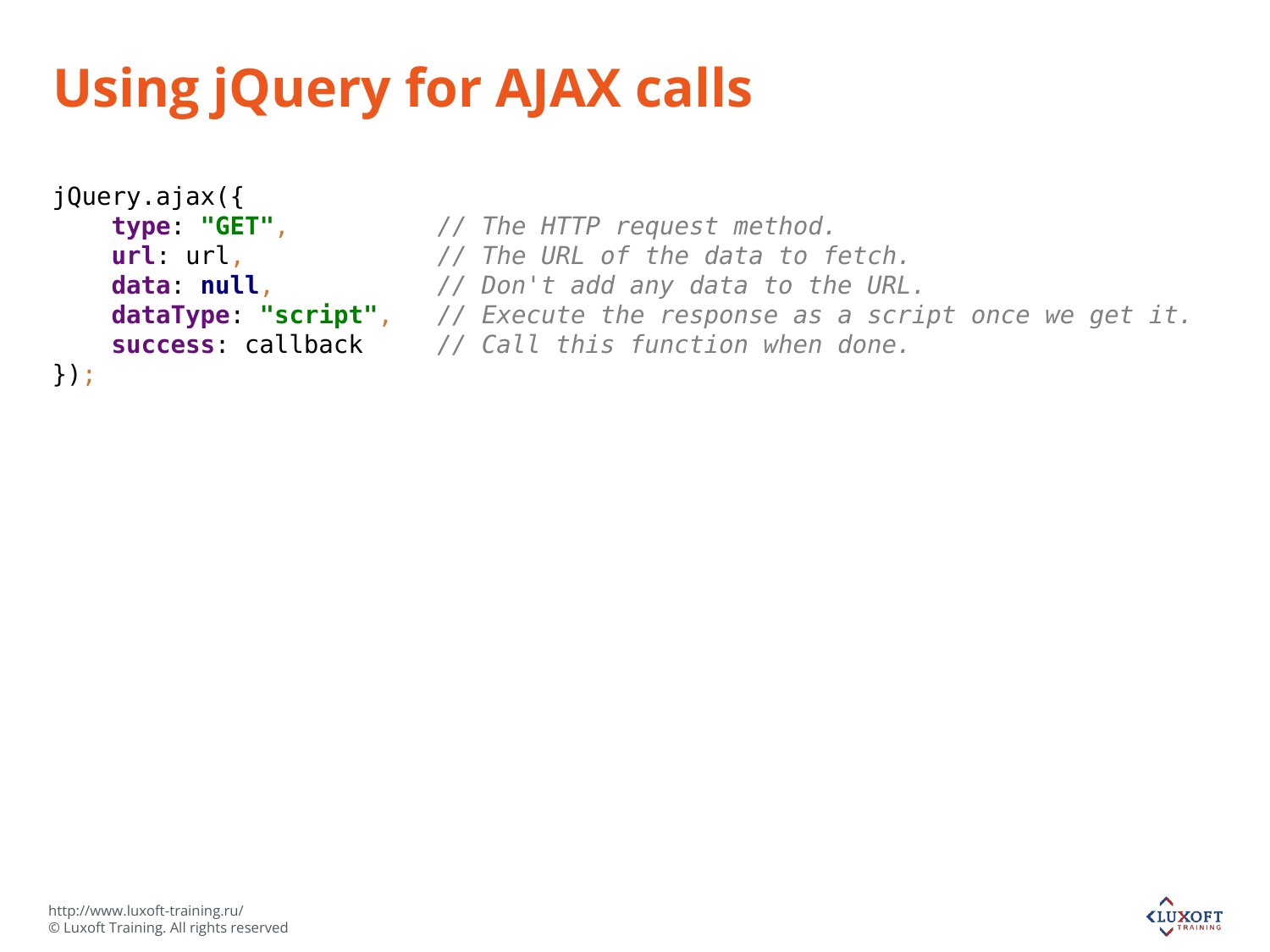

# Using jQuery for AJAX calls

jQuery.ajax({
    type: "GET",          // The HTTP request method.
    url: url,             // The URL of the data to fetch.
    data: null,           // Don't add any data to the URL.
    dataType: "script",   // Execute the response as a script once we get it.
    success: callback     // Call this function when done.
});